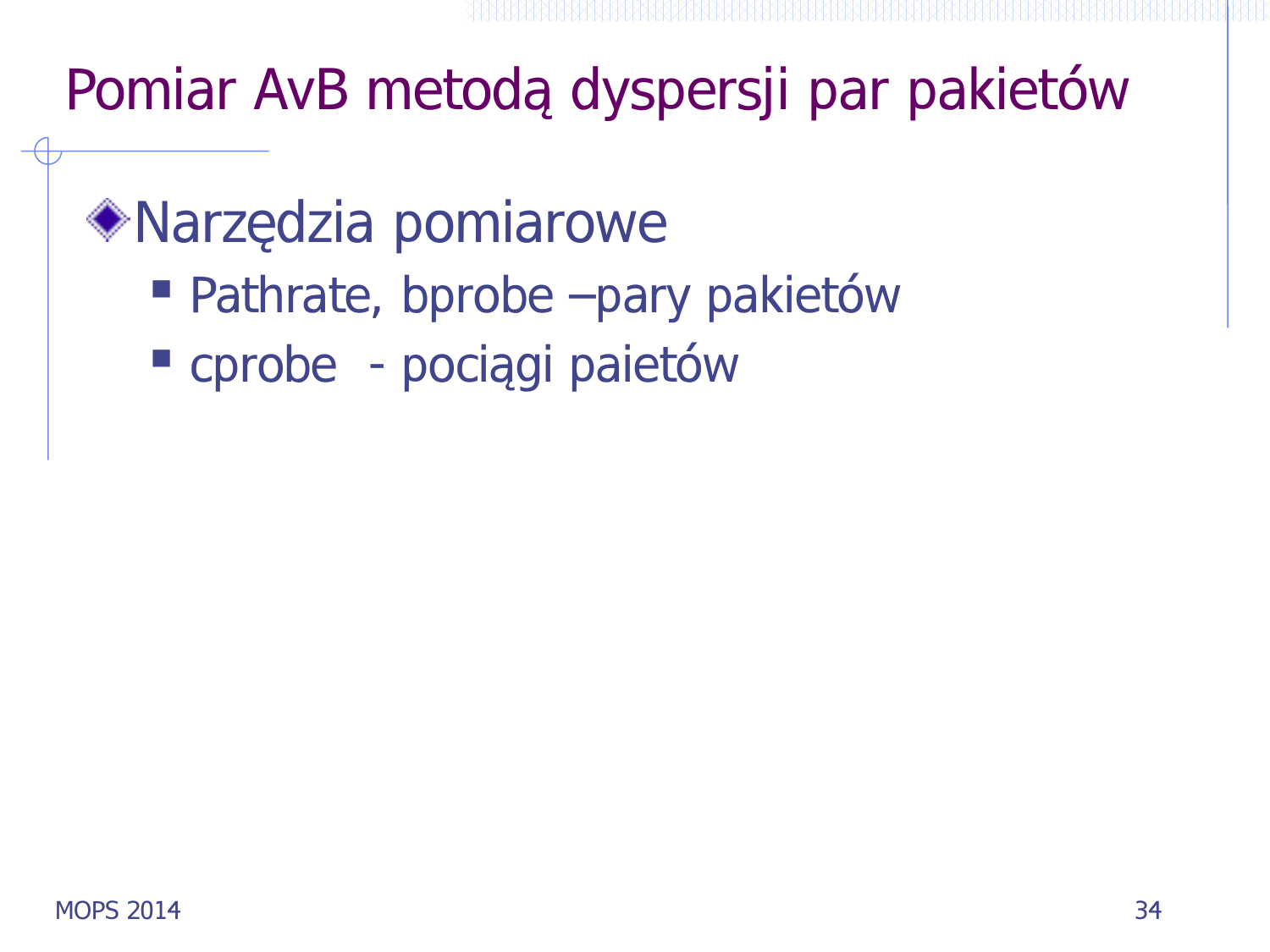

# Pomiar AvB metodą dyspersji par pakietów
Narzędzia pomiarowe
Pathrate, bprobe –pary pakietów
cprobe  - pociągi paietów
MOPS 2014
34